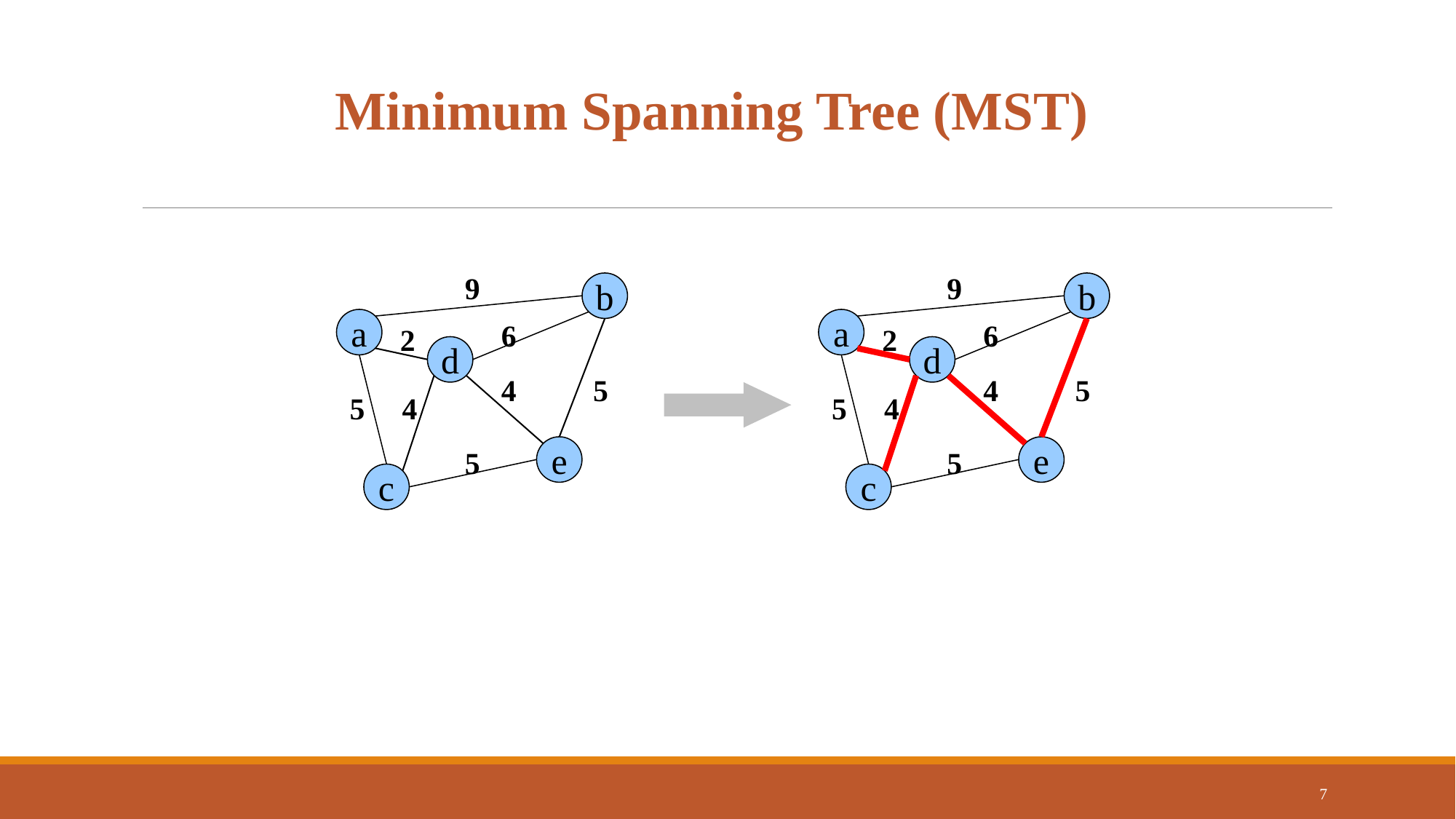

Minimum Spanning Tree (MST)
9
b
a
6
2
d
4
5
5
4
e
5
c
9
b
a
6
2
d
4
5
5
4
e
5
c

7